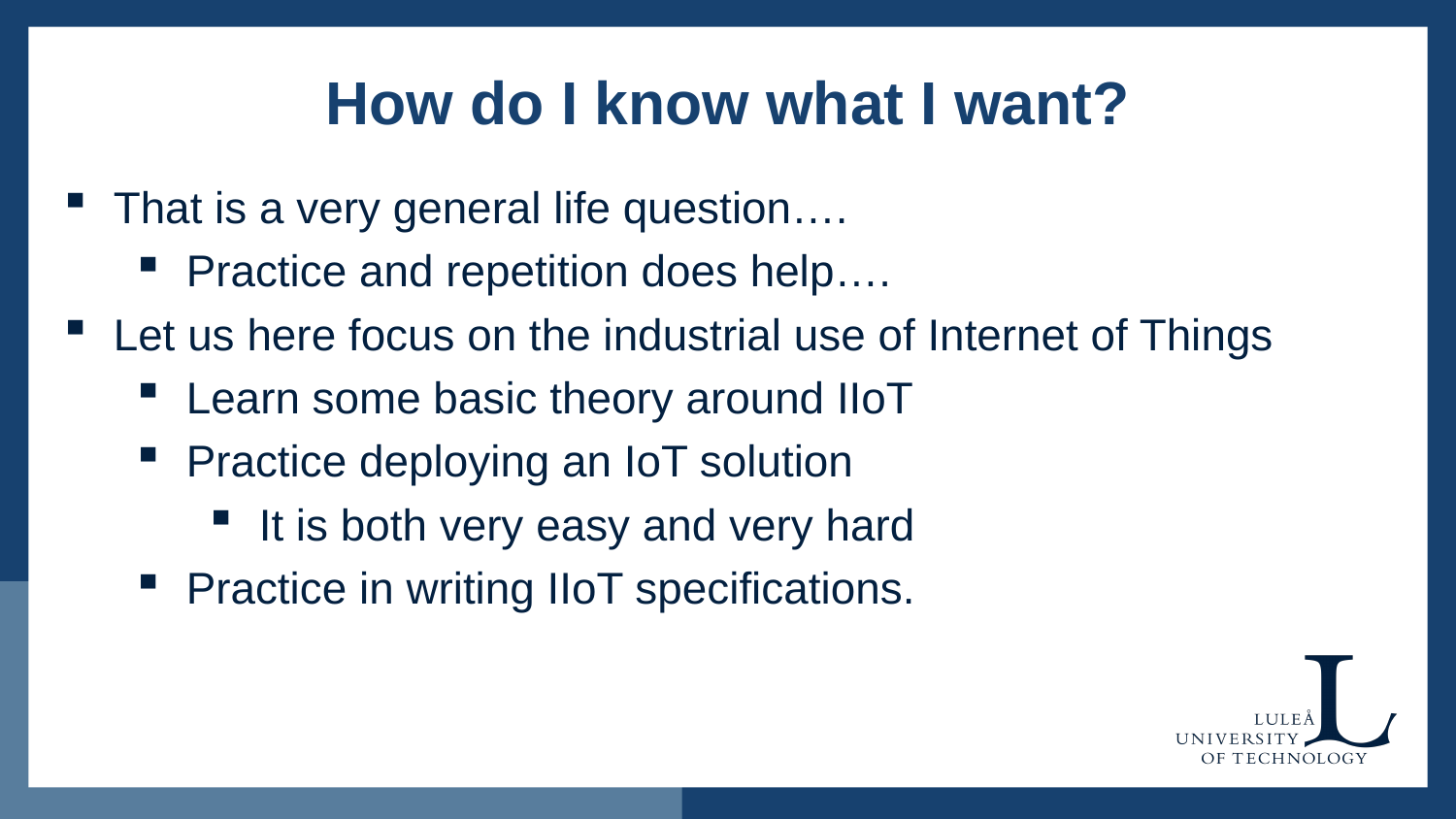

# How do I know what I want?
That is a very general life question….
Practice and repetition does help….
Let us here focus on the industrial use of Internet of Things
Learn some basic theory around IIoT
Practice deploying an IoT solution
It is both very easy and very hard
Practice in writing IIoT specifications.
6